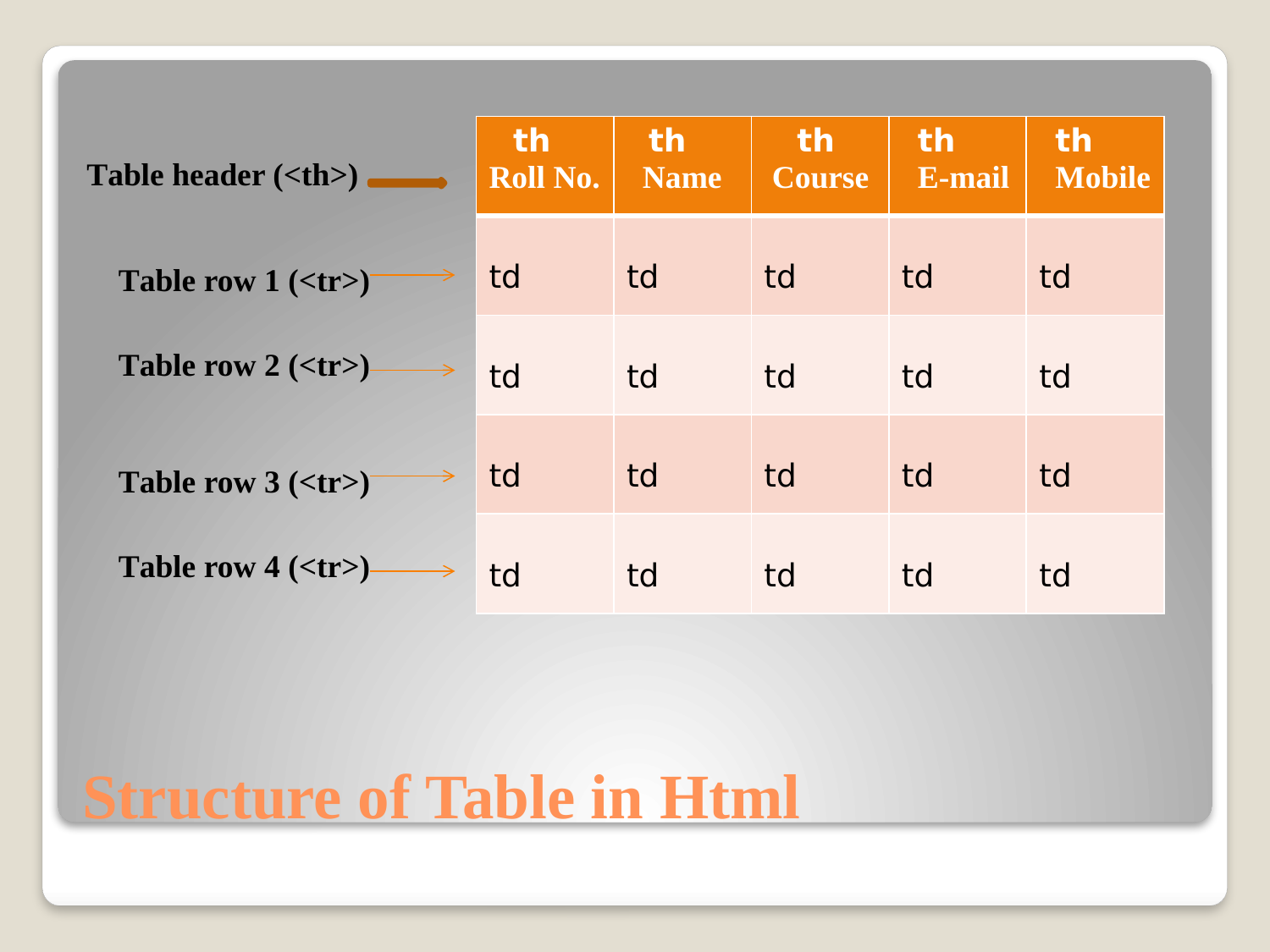

| th Roll No. | th Name | th Course | th E-mail | th Mobile |
| --- | --- | --- | --- | --- |
| td | td | td | td | td |
| td | td | td | td | td |
| td | td | td | td | td |
| td | td | td | td | td |
Table header (<th>)

Table row 1 (<tr>)
Table row 2 (<tr>)
Table row 3 (<tr>)
Table row 4 (<tr>)
# Structure of Table in Html